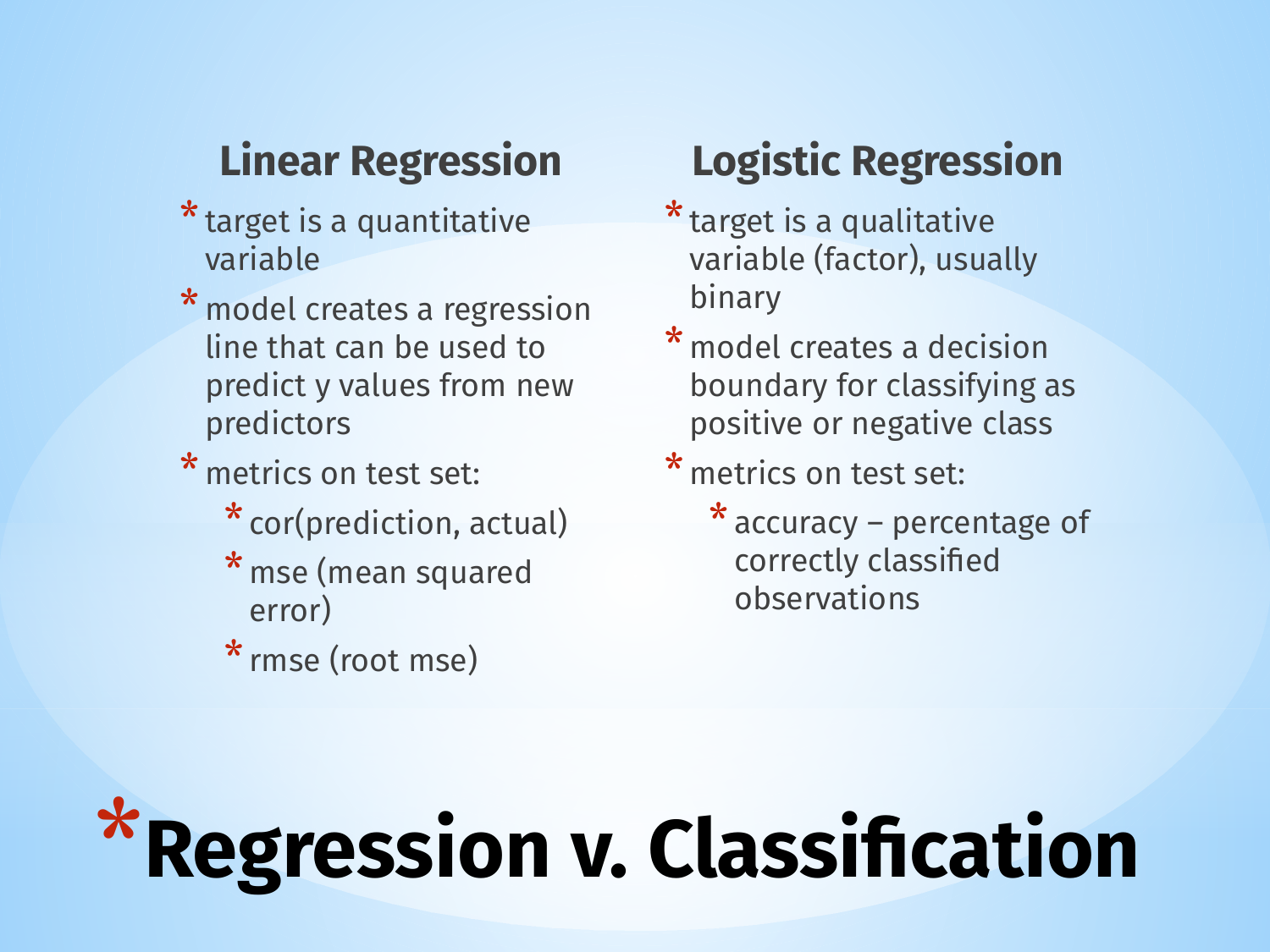

Linear Regression
Logistic Regression
target is a qualitative variable (factor), usually binary
model creates a decision boundary for classifying as positive or negative class
metrics on test set:
accuracy – percentage of correctly classified observations
target is a quantitative variable
model creates a regression line that can be used to predict y values from new predictors
metrics on test set:
cor(prediction, actual)
mse (mean squared error)
rmse (root mse)
# Regression v. Classification